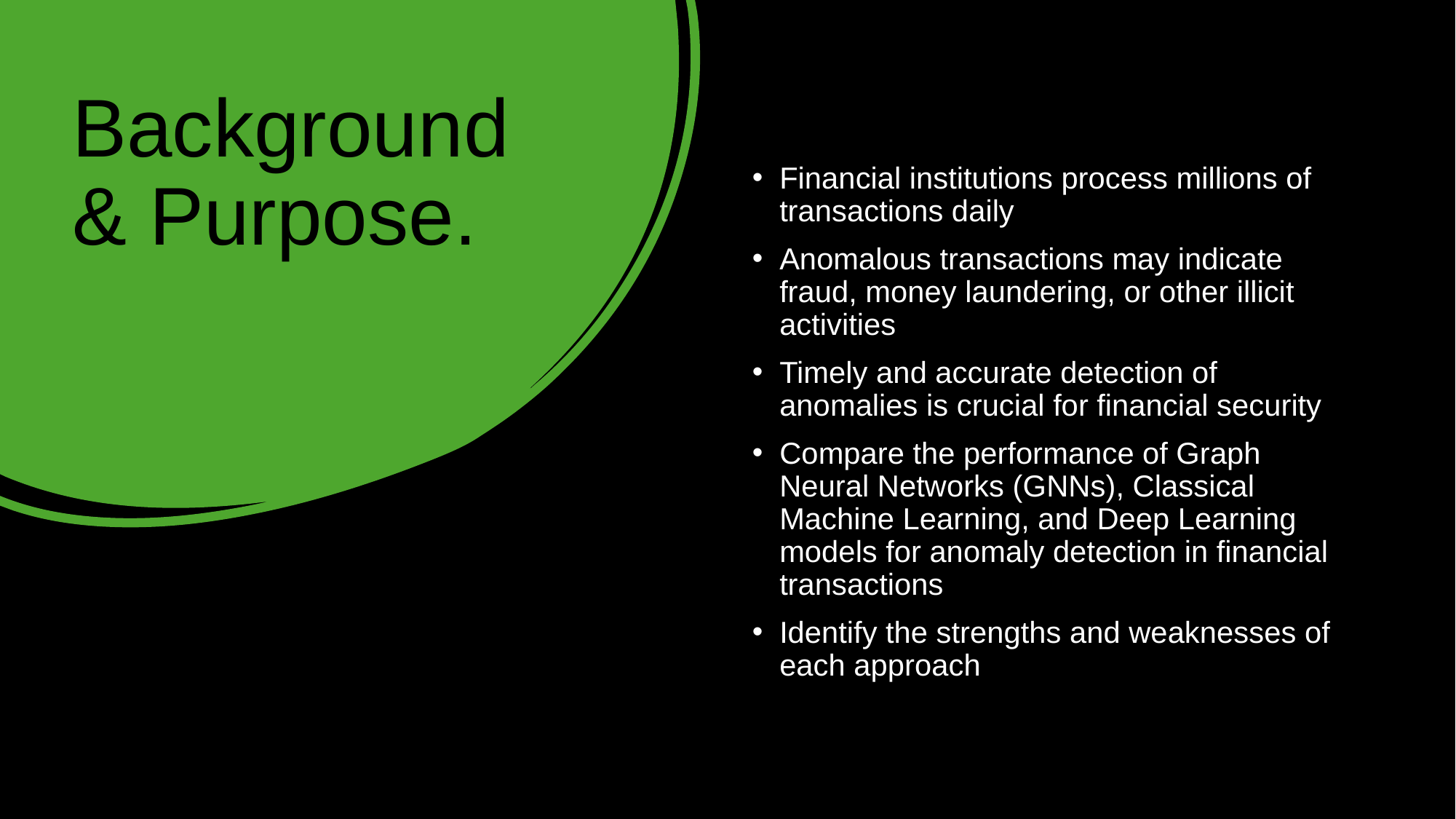

# Background & Purpose.

Financial institutions process millions of transactions daily
Anomalous transactions may indicate fraud, money laundering, or other illicit activities
Timely and accurate detection of anomalies is crucial for financial security
Compare the performance of Graph Neural Networks (GNNs), Classical Machine Learning, and Deep Learning models for anomaly detection in financial transactions
Identify the strengths and weaknesses of each approach